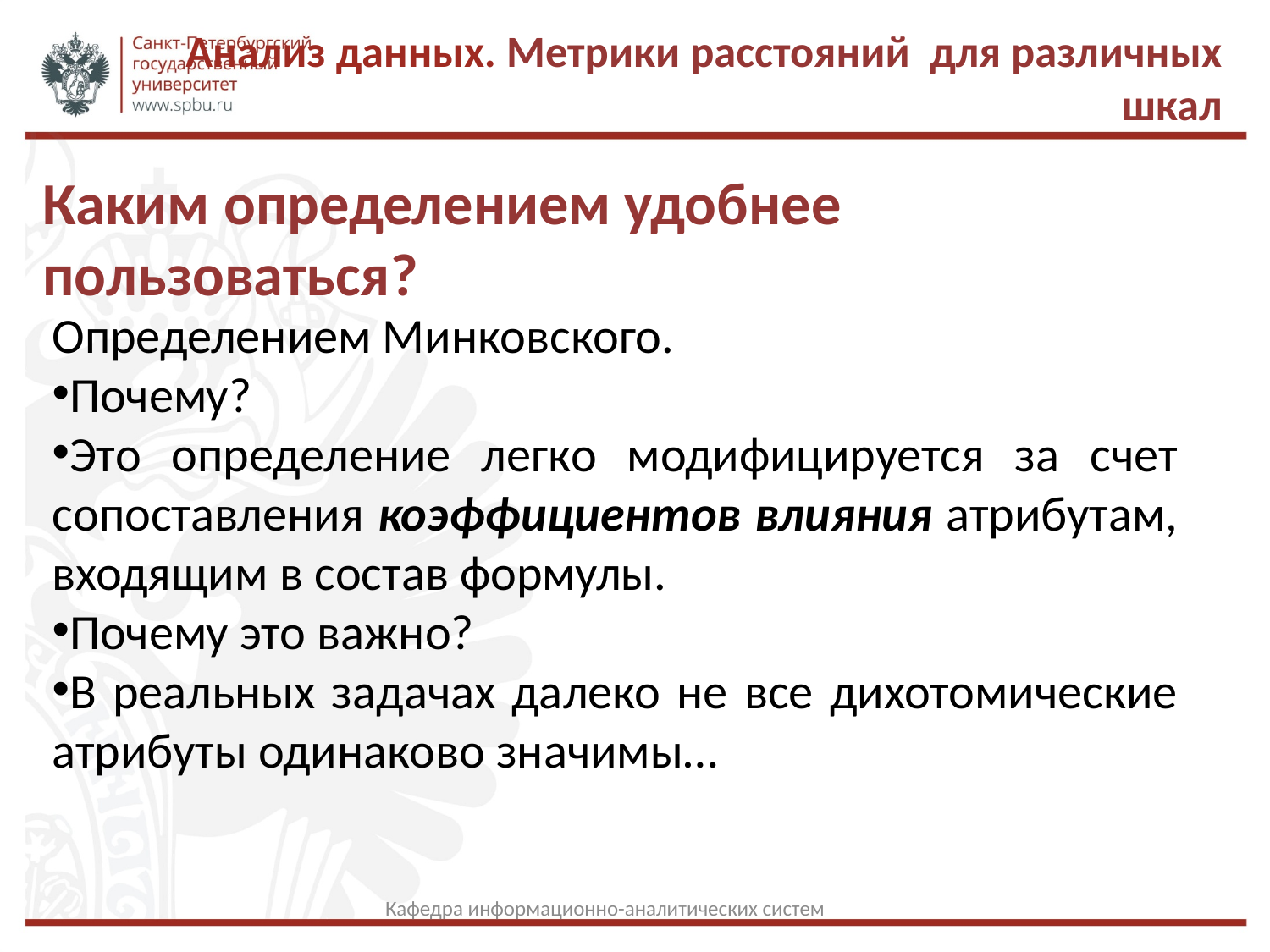

Анализ данных. Метрики расстояний  для различных шкал
Каким определением удобнее пользоваться?

Определением Минковского.
Почему?
Это определение легко модифицируется за счет сопоставления коэффициентов влияния атрибутам, входящим в состав формулы.
Почему это важно?
В реальных задачах далеко не все дихотомические атрибуты одинаково значимы…

Кафедра информационно-аналитических систем